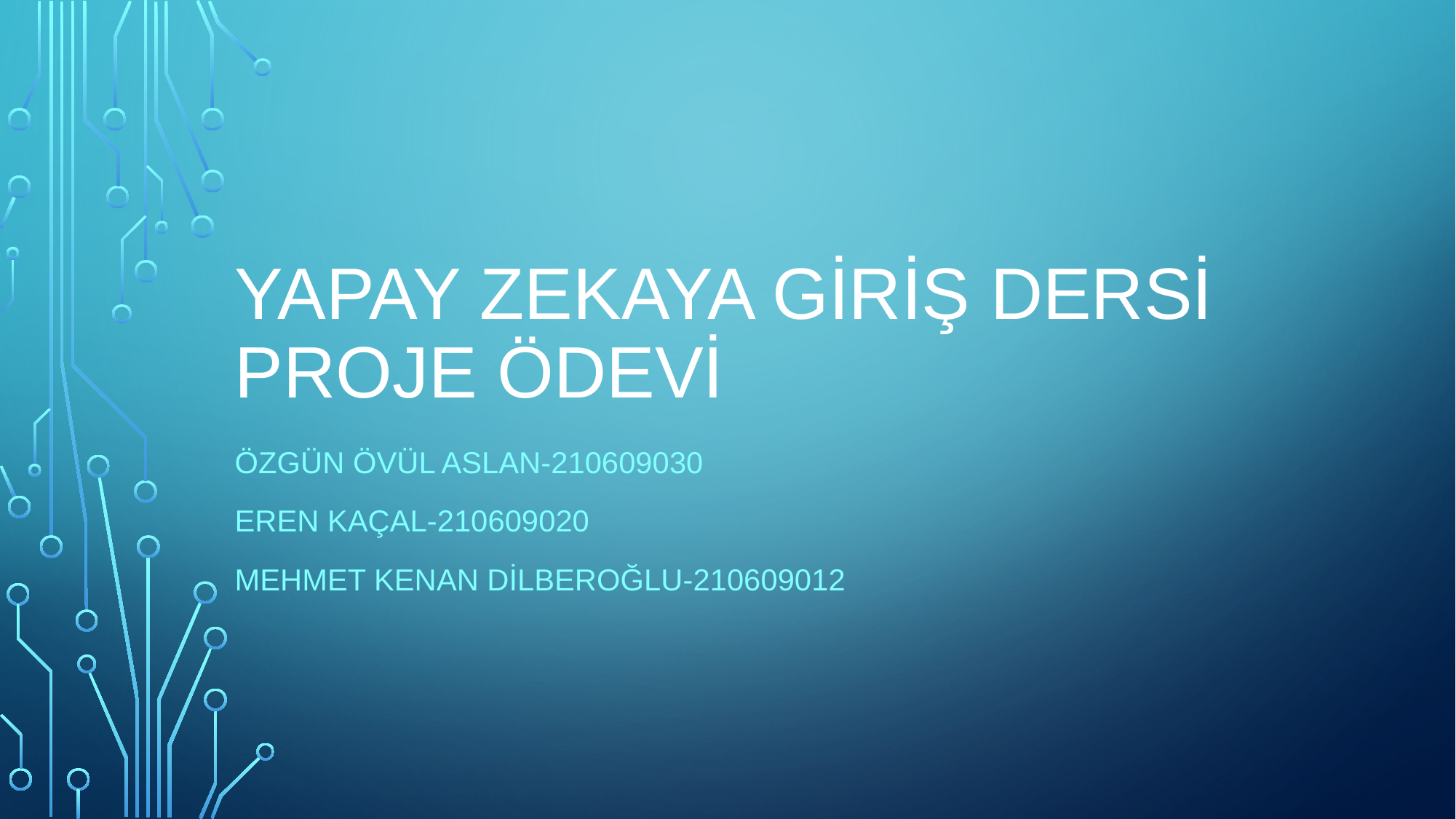

# Yapay ZekayA GİRİŞ DERSİ PROJE ÖDEVİ
Özgün Övül aslan-210609030
Eren kaçal-210609020
Mehmet kenan dilberoğlu-210609012